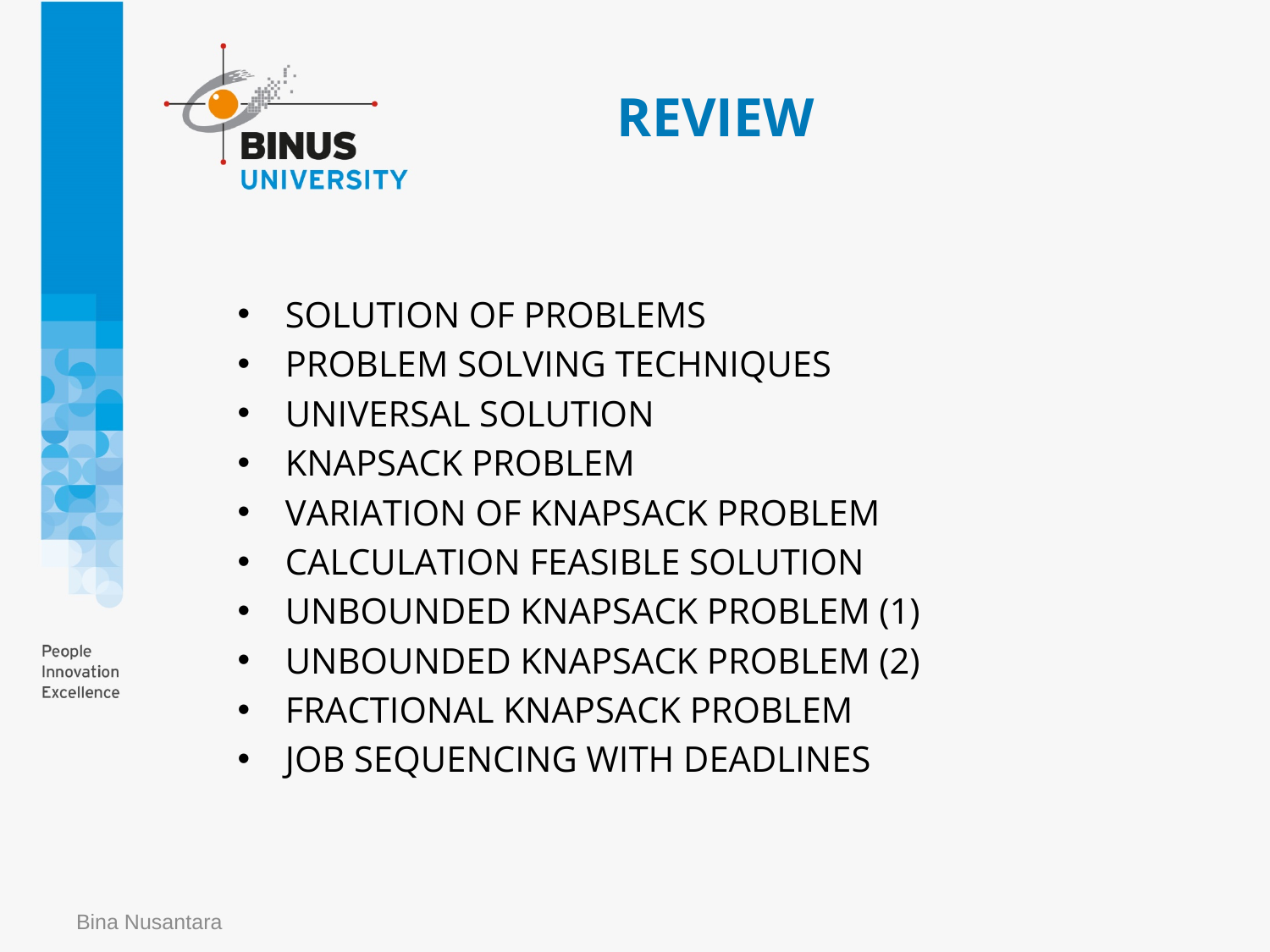

# REVIEW
SOLUTION OF PROBLEMS
PROBLEM SOLVING TECHNIQUES
UNIVERSAL SOLUTION
KNAPSACK PROBLEM
VARIATION OF KNAPSACK PROBLEM
CALCULATION FEASIBLE SOLUTION
UNBOUNDED KNAPSACK PROBLEM (1)
UNBOUNDED KNAPSACK PROBLEM (2)
FRACTIONAL KNAPSACK PROBLEM
JOB SEQUENCING WITH DEADLINES
Bina Nusantara